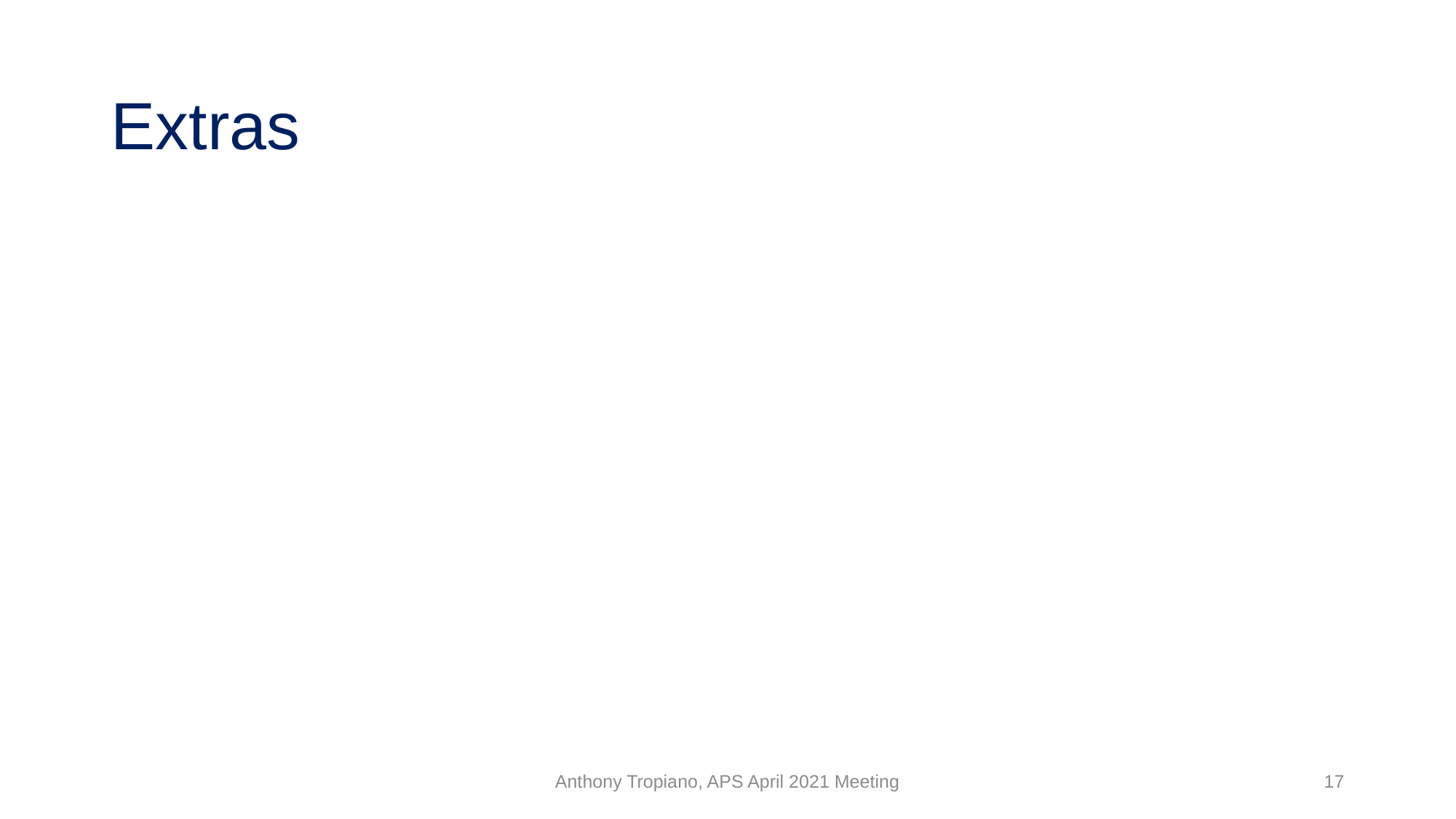

# Extras

Anthony Tropiano, APS April 2021 Meeting
17